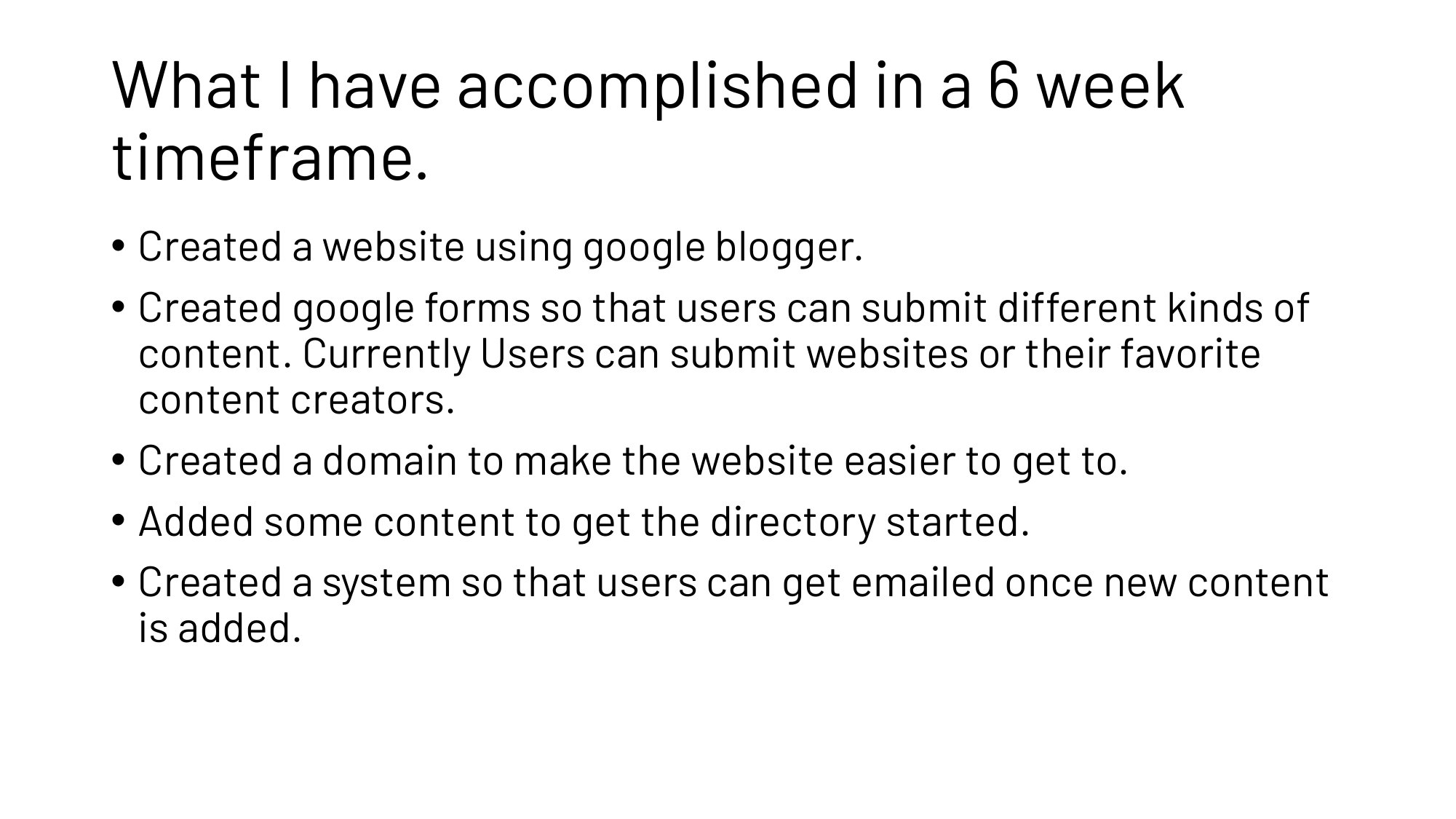

# What I have accomplished in a 6 week timeframe.
Created a website using google blogger.
Created google forms so that users can submit different kinds of content. Currently Users can submit websites or their favorite content creators.
Created a domain to make the website easier to get to.
Added some content to get the directory started.
Created a system so that users can get emailed once new content is added.